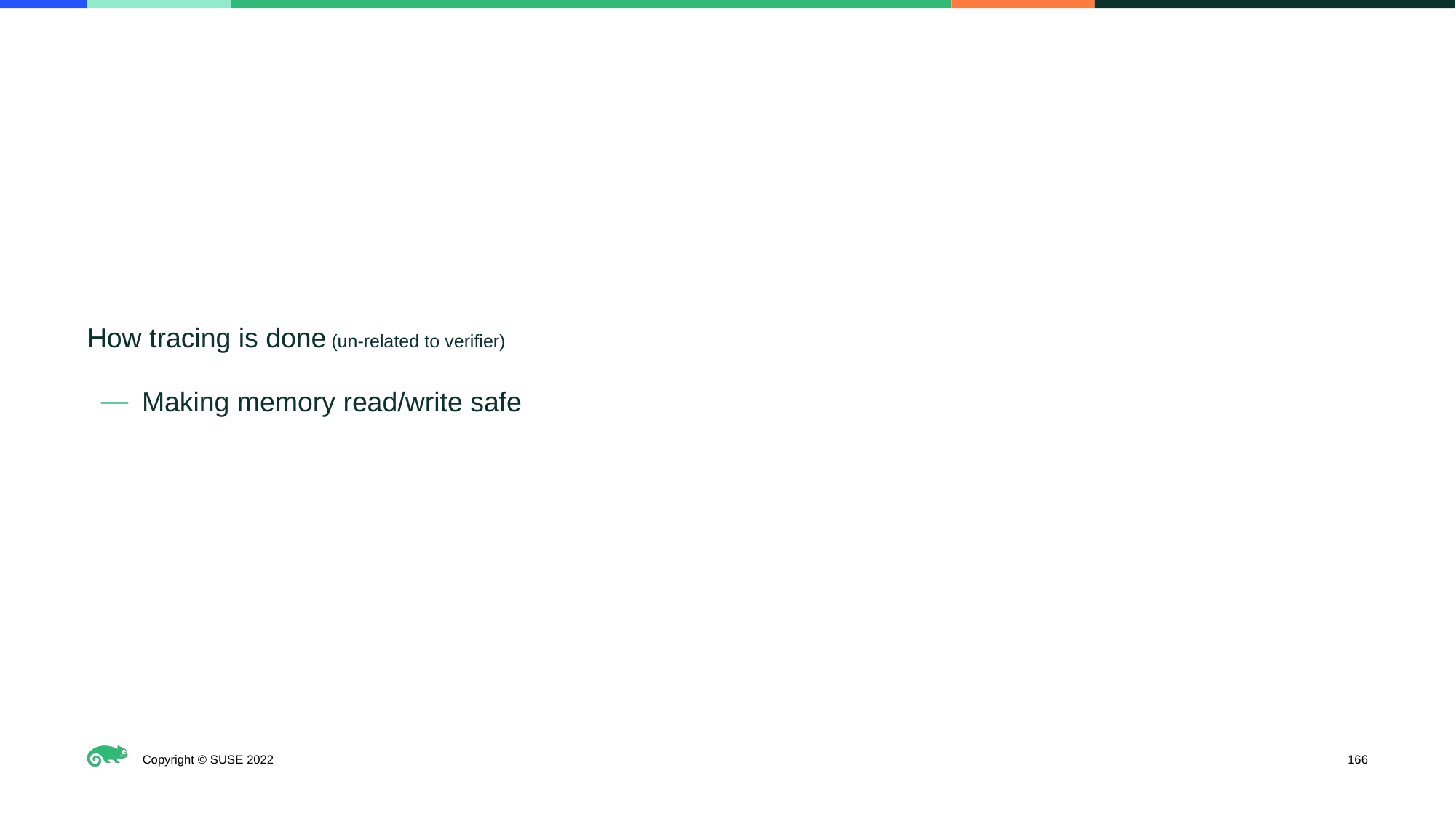

#

How tracing is done (un-related to verifier)
Making memory read/write safe
166